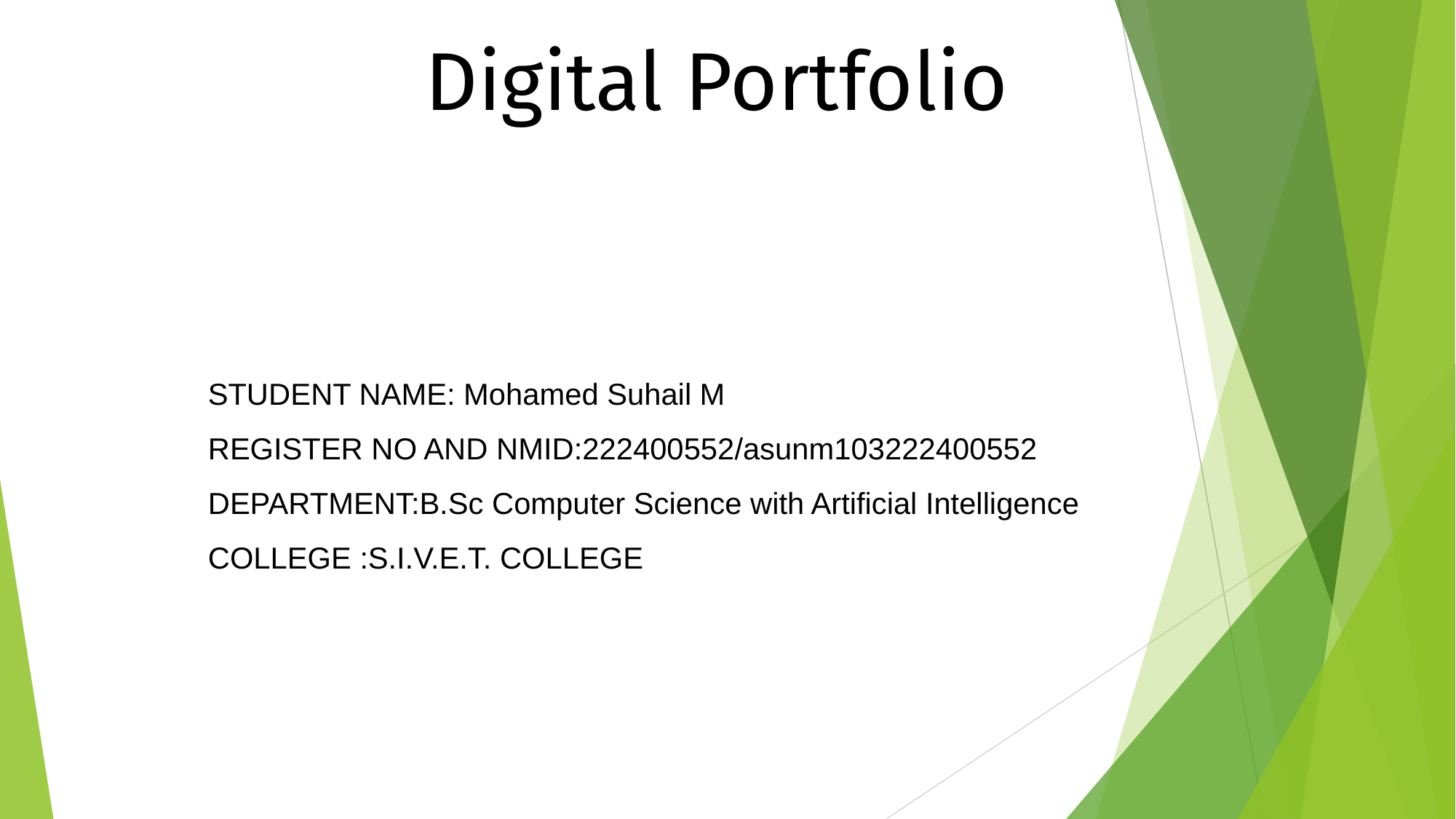

Digital Portfolio
STUDENT NAME: Mohamed Suhail M
REGISTER NO AND NMID:222400552/asunm103222400552
DEPARTMENT:B.Sc Computer Science with Artificial Intelligence
COLLEGE :S.I.V.E.T. COLLEGE